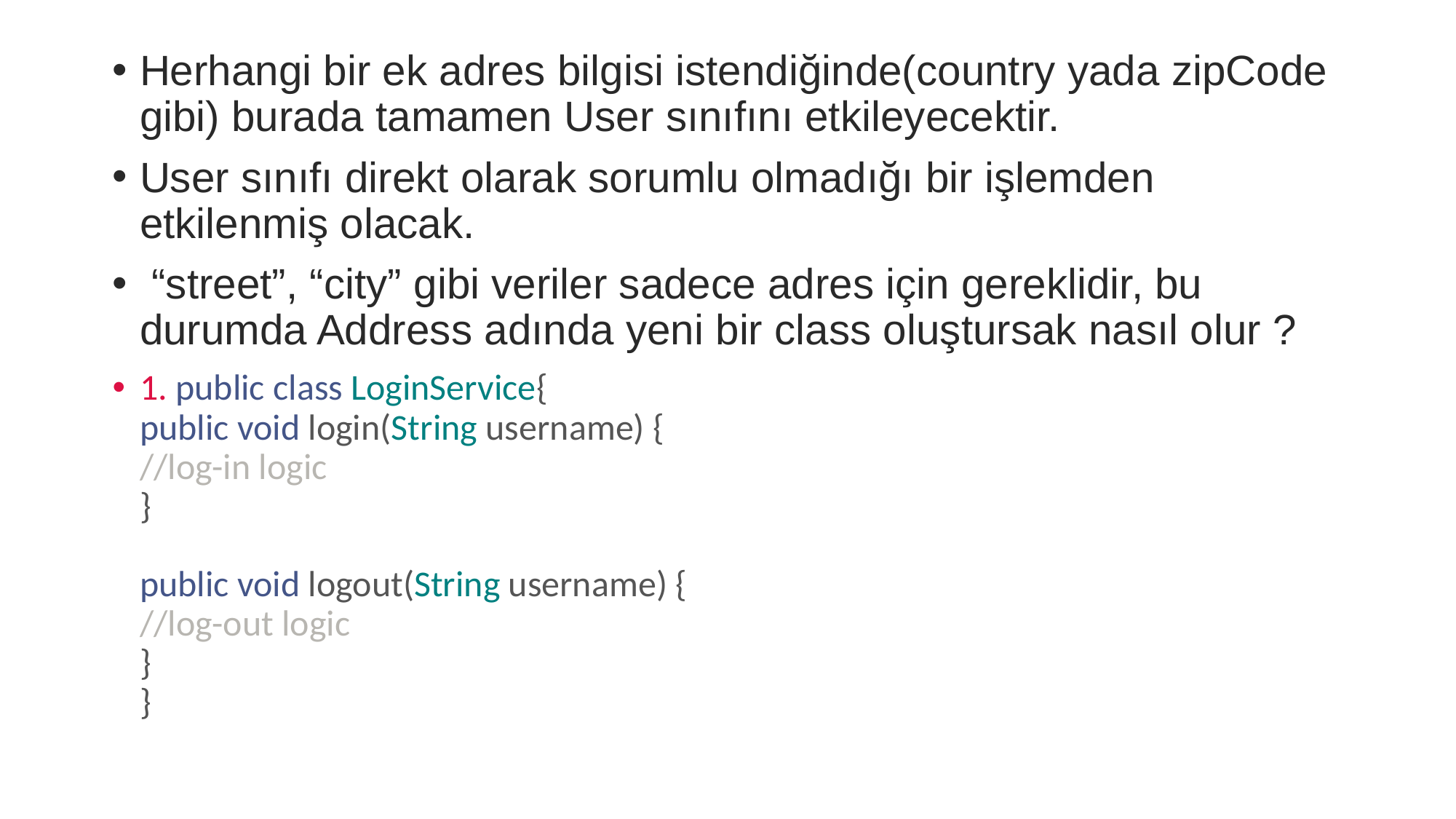

Herhangi bir ek adres bilgisi istendiğinde(country yada zipCode gibi) burada tamamen User sınıfını etkileyecektir.
User sınıfı direkt olarak sorumlu olmadığı bir işlemden etkilenmiş olacak.
 “street”, “city” gibi veriler sadece adres için gereklidir, bu durumda Address adında yeni bir class oluştursak nasıl olur ?
1. public class LoginService{
public void login(String username) {
//log-in logic
}
public void logout(String username) {
//log-out logic
}
}